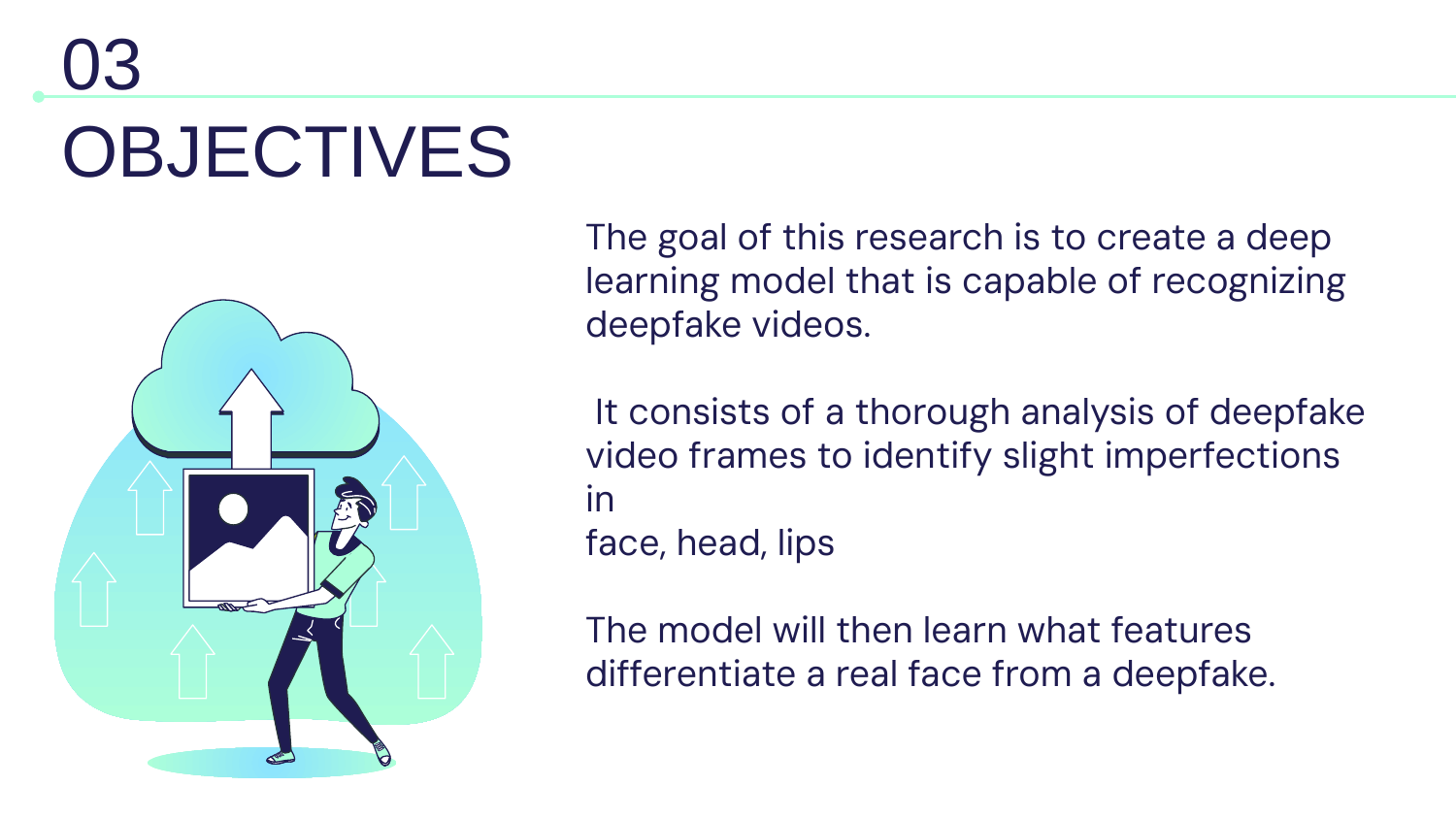

# 03 OBJECTIVES
The goal of this research is to create a deep learning model that is capable of recognizing deepfake videos.
 It consists of a thorough analysis of deepfake video frames to identify slight imperfections in
face, head, lips
The model will then learn what features differentiate a real face from a deepfake.